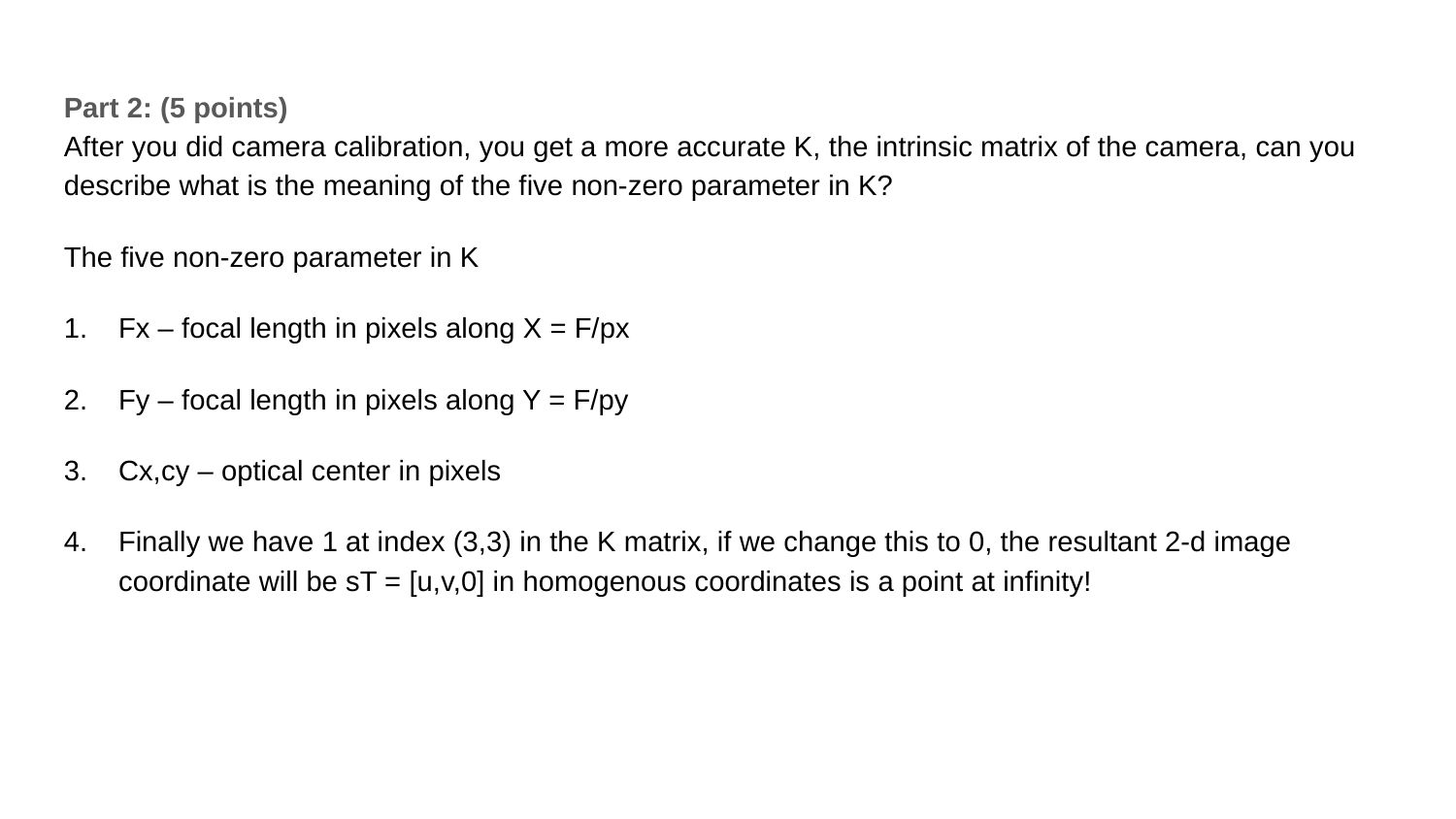

Part 2: (5 points)
After you did camera calibration, you get a more accurate K, the intrinsic matrix of the camera, can you describe what is the meaning of the five non-zero parameter in K?
The five non-zero parameter in K
Fx – focal length in pixels along X = F/px
Fy – focal length in pixels along Y = F/py
Cx,cy – optical center in pixels
Finally we have 1 at index (3,3) in the K matrix, if we change this to 0, the resultant 2-d image coordinate will be sT = [u,v,0] in homogenous coordinates is a point at infinity!